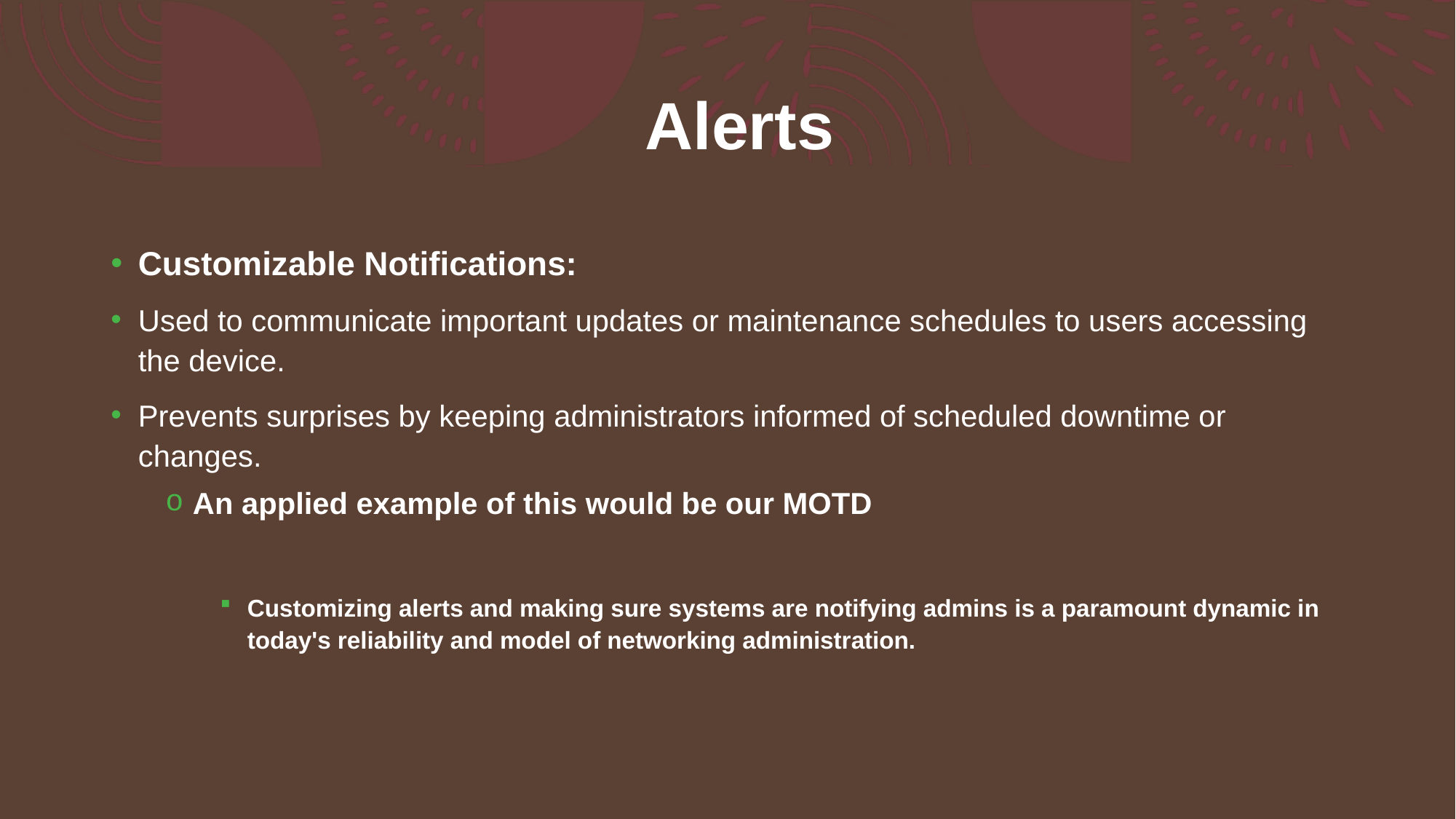

# Alerts
Customizable Notifications:
Used to communicate important updates or maintenance schedules to users accessing the device.
Prevents surprises by keeping administrators informed of scheduled downtime or changes.
An applied example of this would be our MOTD

Customizing alerts and making sure systems are notifying admins is a paramount dynamic in today's reliability and model of networking administration.